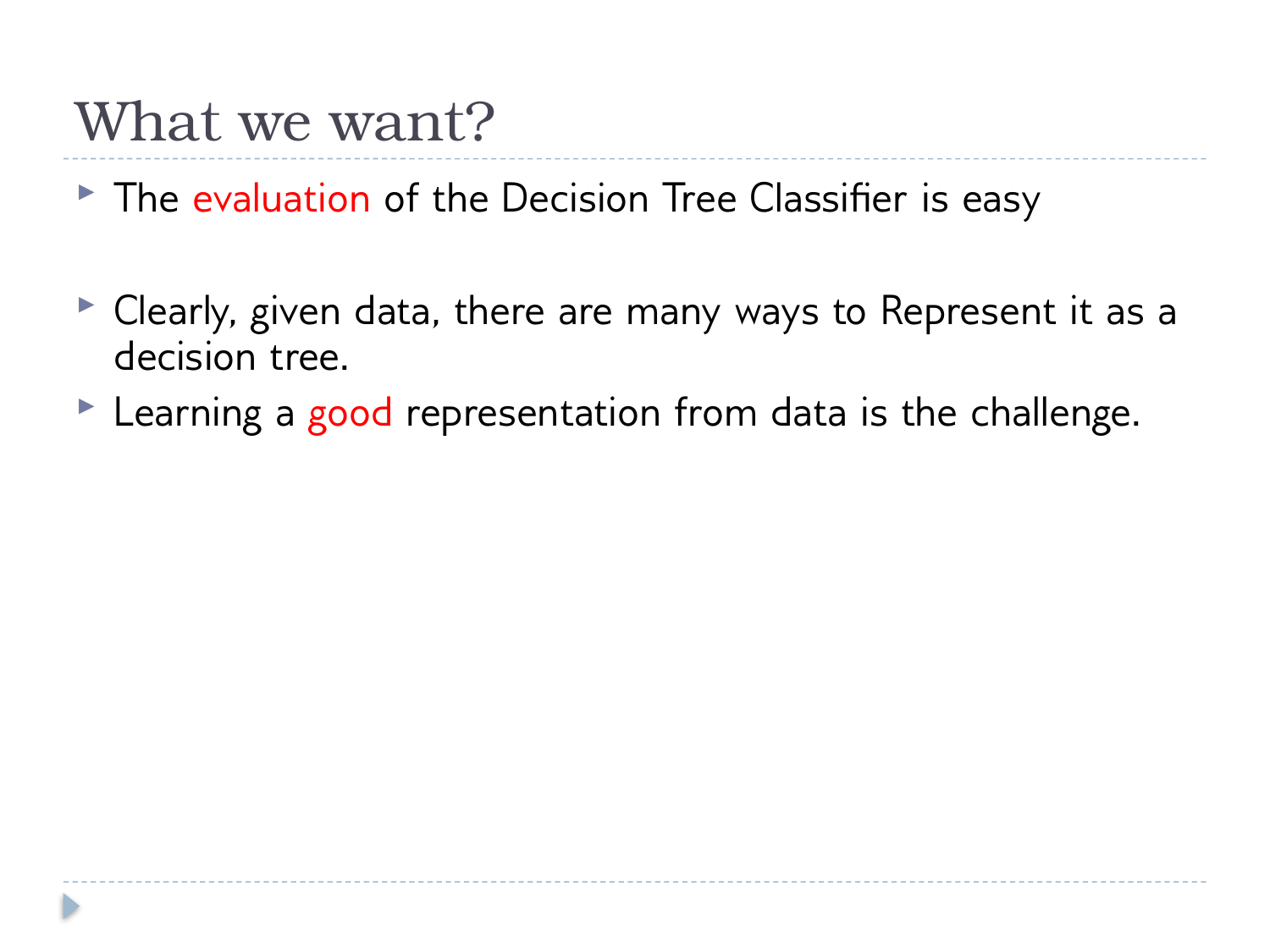

# What we want?
The evaluation of the Decision Tree Classifier is easy

Clearly, given data, there are many ways to Represent it as a decision tree.
Learning a good representation from data is the challenge.